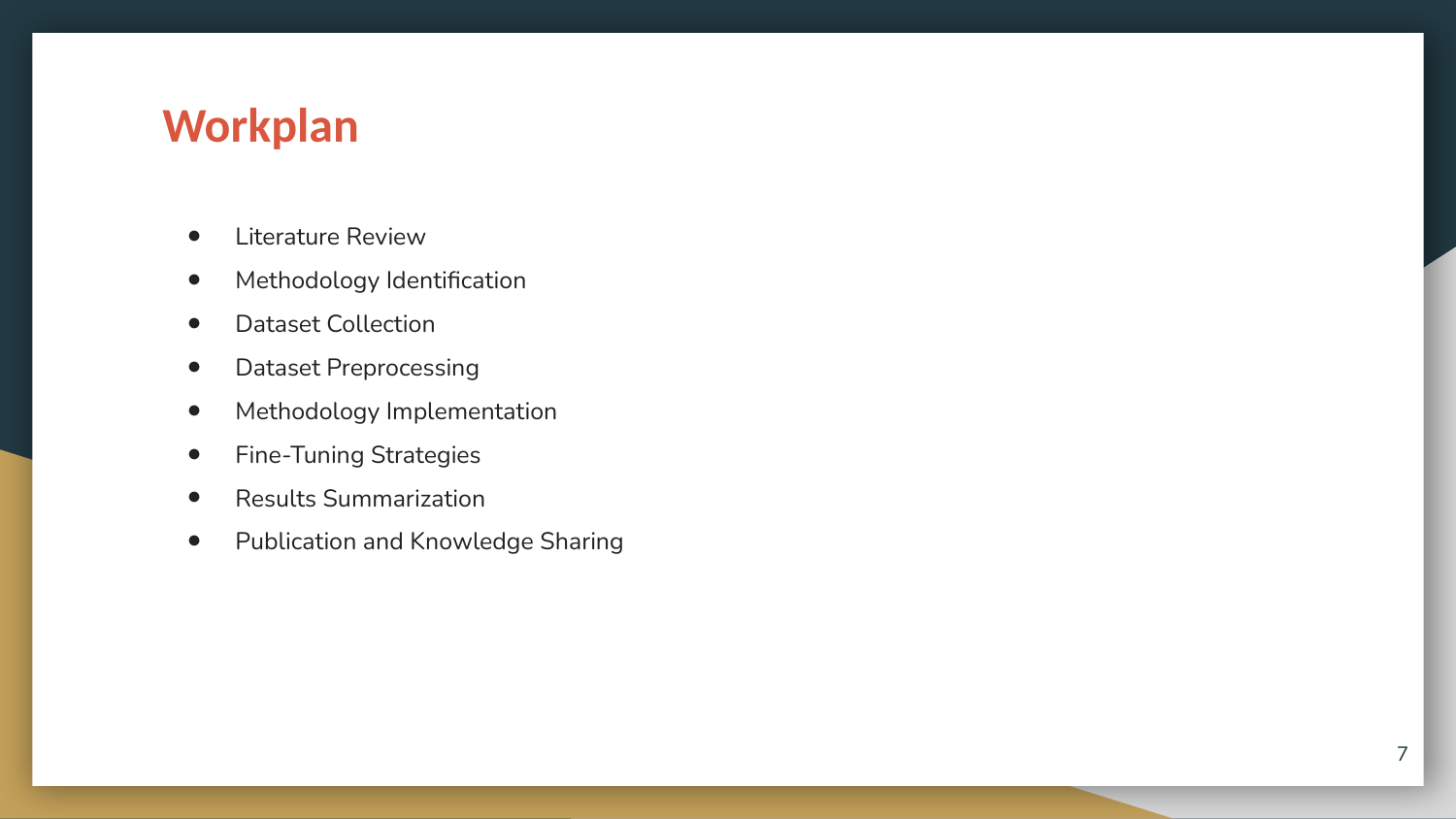

Workplan
Literature Review
Methodology Identification
Dataset Collection
Dataset Preprocessing
Methodology Implementation
Fine-Tuning Strategies
Results Summarization
Publication and Knowledge Sharing

7